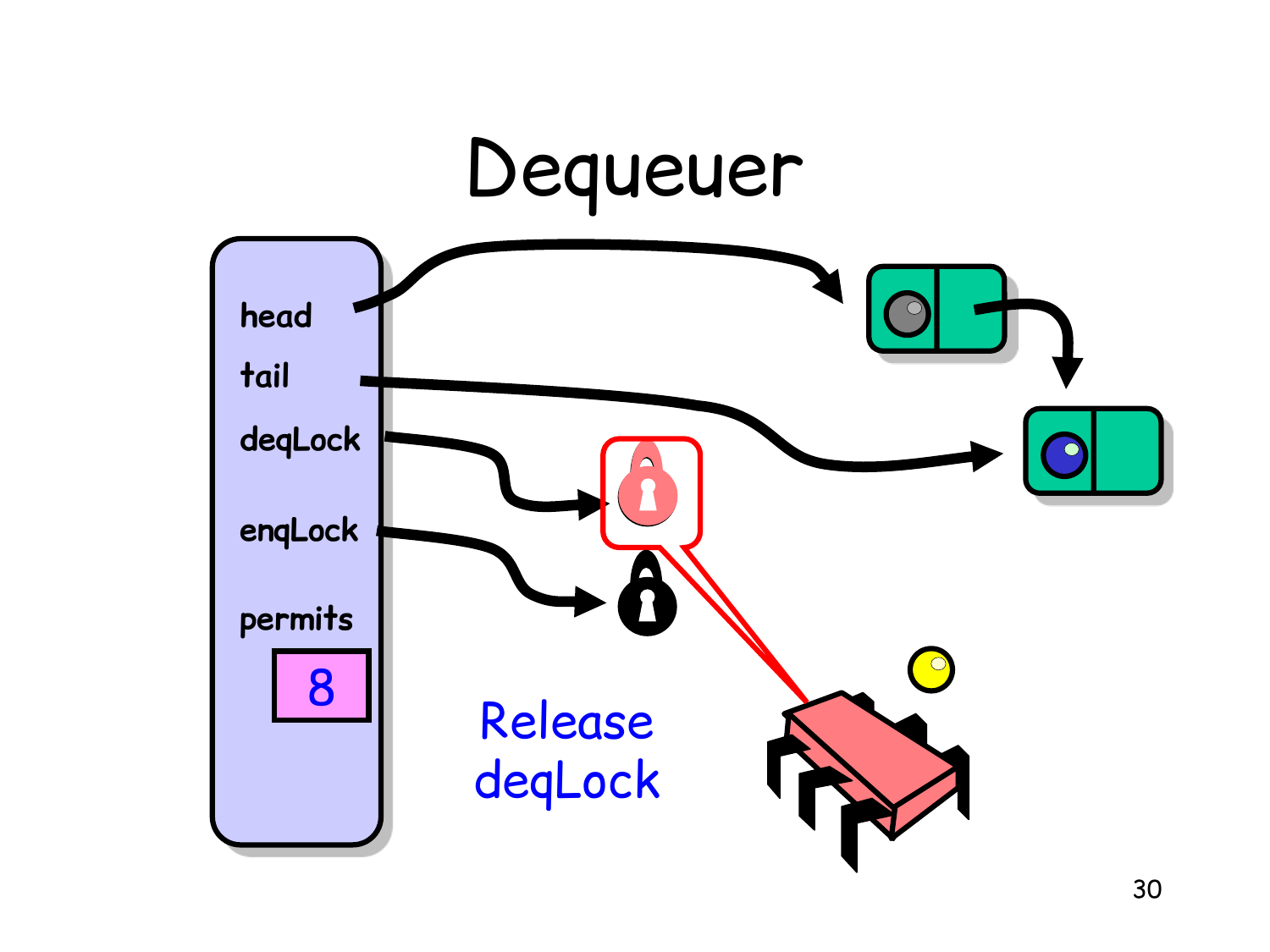

# Dequeuer

head

tail

deqLock

enqLock

permits

8
Release deqLock

30